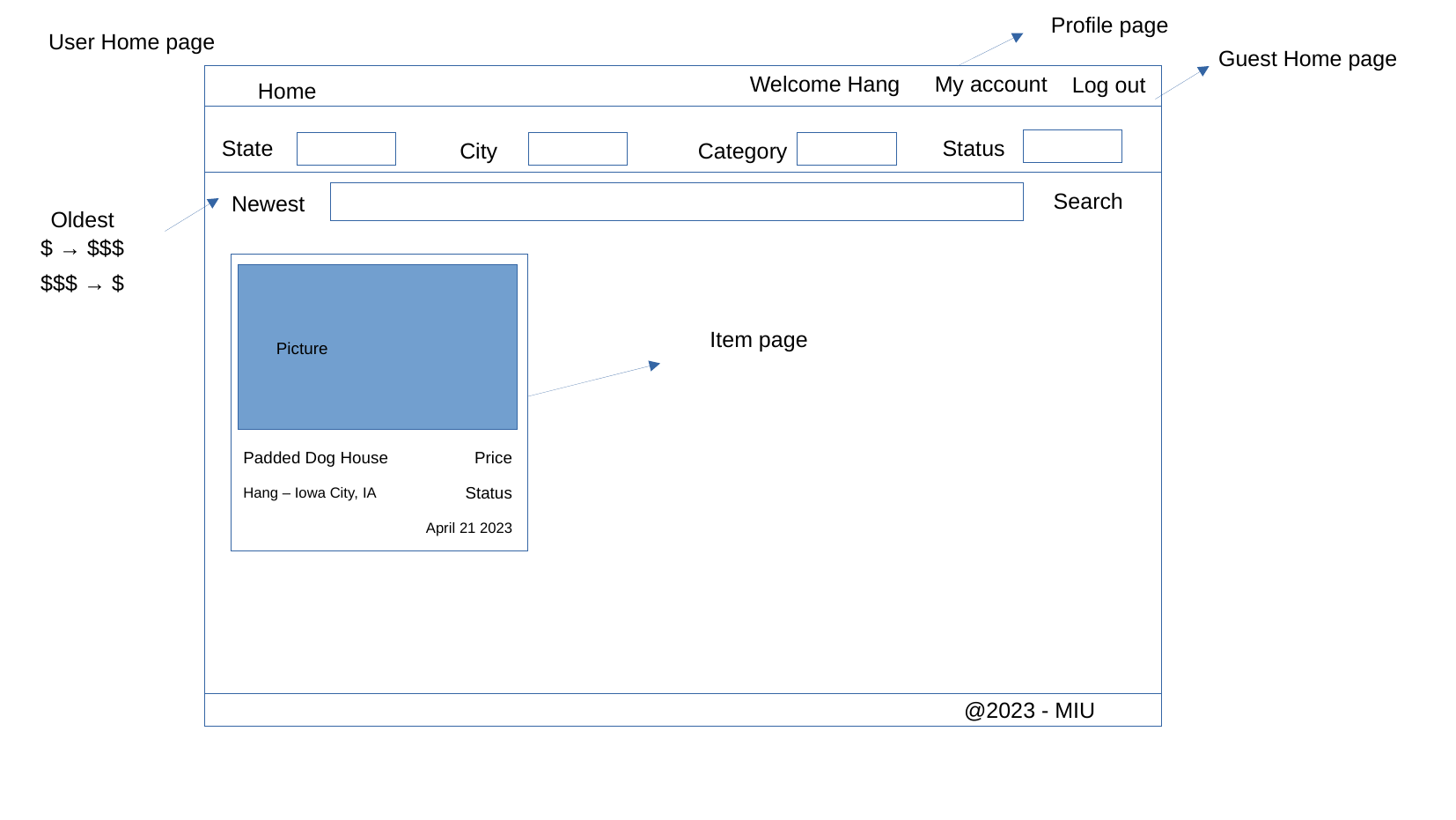

Profile page
User Home page

Guest Home page
Welcome Hang
My account

Home

Log out

State
Status

City

Category

Search
Newest

Oldest
$ → $$$

$$$ → $

Item page
Picture

Padded Dog House
Price
Hang – Iowa City, IA
Status
 April 21 2023
@2023 - MIU